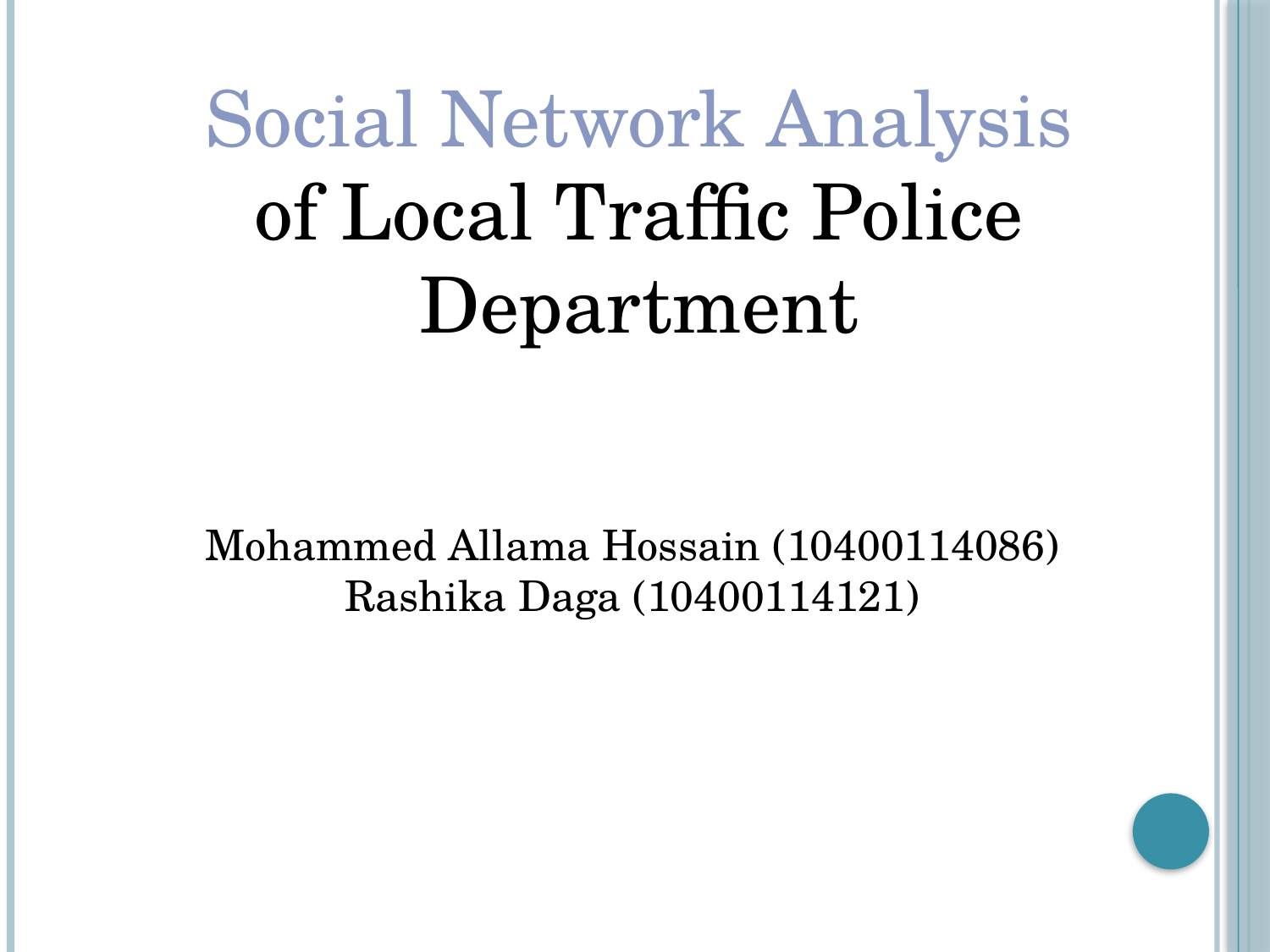

Social Network Analysis of Local Traffic Police Department
Mohammed Allama Hossain (10400114086)
Rashika Daga (10400114121)